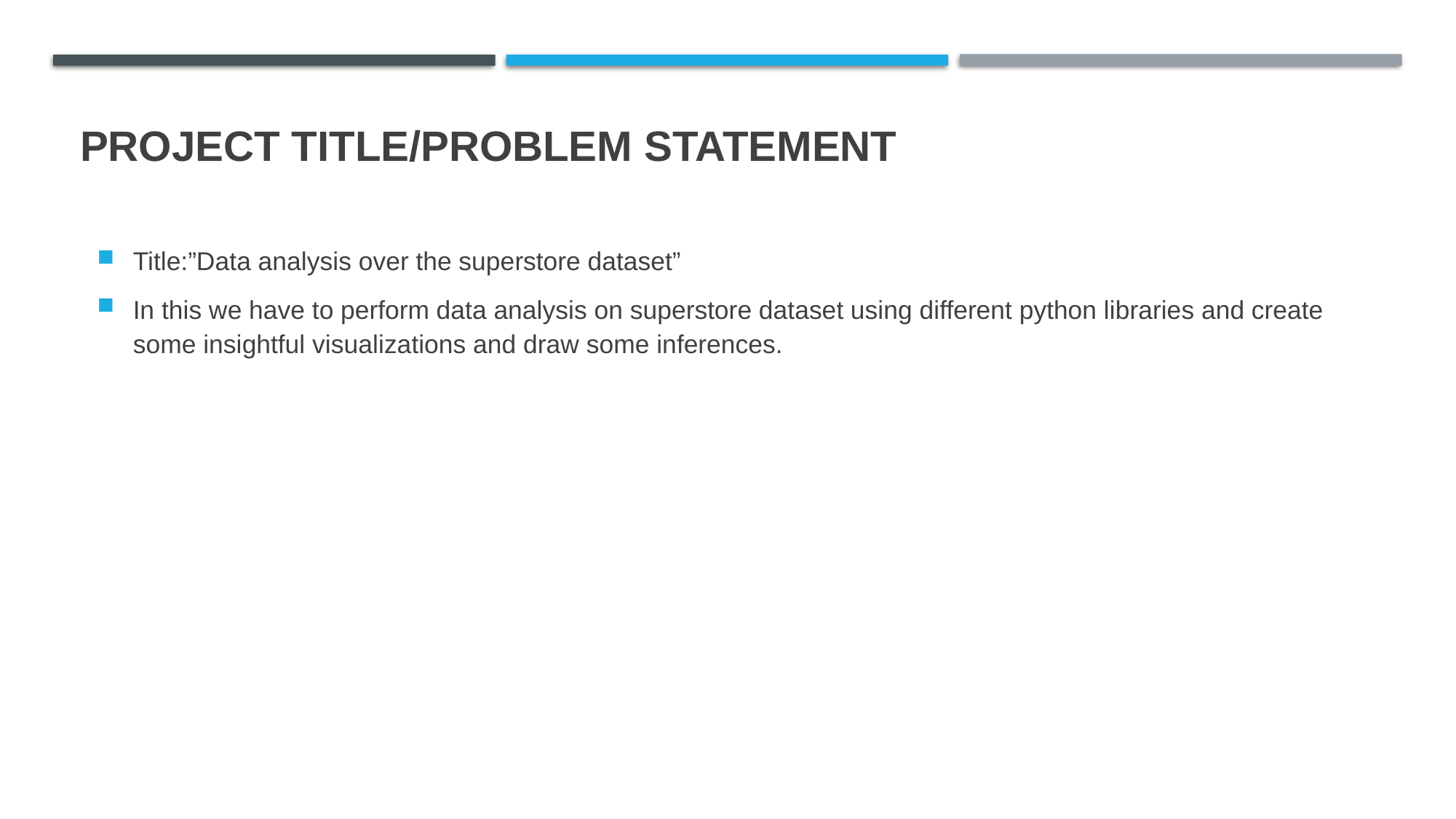

# PROJECT TITLE/Problem Statement
Title:”Data analysis over the superstore dataset”
In this we have to perform data analysis on superstore dataset using different python libraries and create some insightful visualizations and draw some inferences.